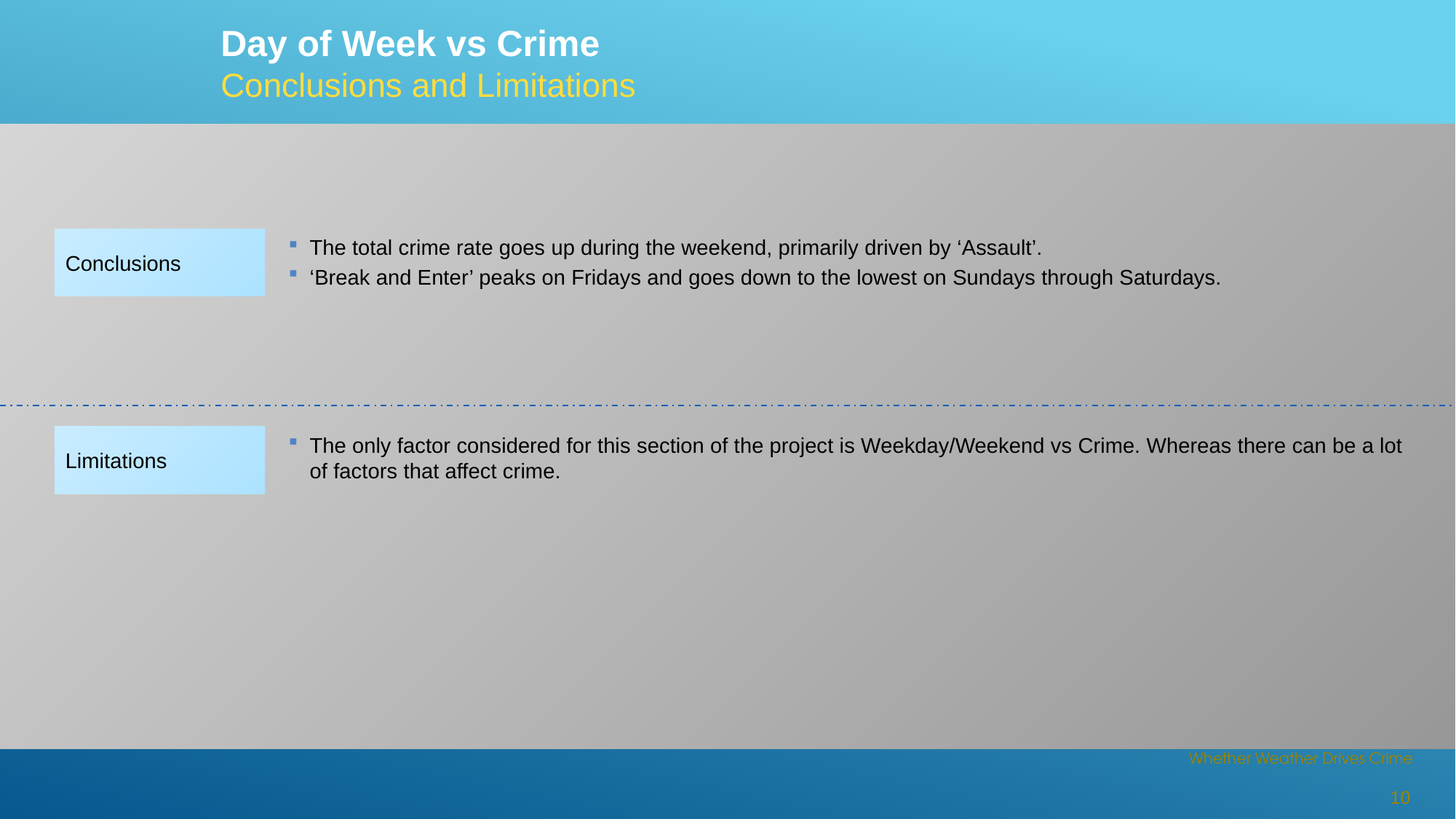

Day of Week vs Crime
Conclusions and Limitations

Conclusions
The total crime rate goes up during the weekend, primarily driven by ‘Assault’.
‘Break and Enter’ peaks on Fridays and goes down to the lowest on Sundays through Saturdays.

Limitations
The only factor considered for this section of the project is Weekday/Weekend vs Crime. Whereas there can be a lot of factors that affect crime.

10
Whether Weather Drives Crime